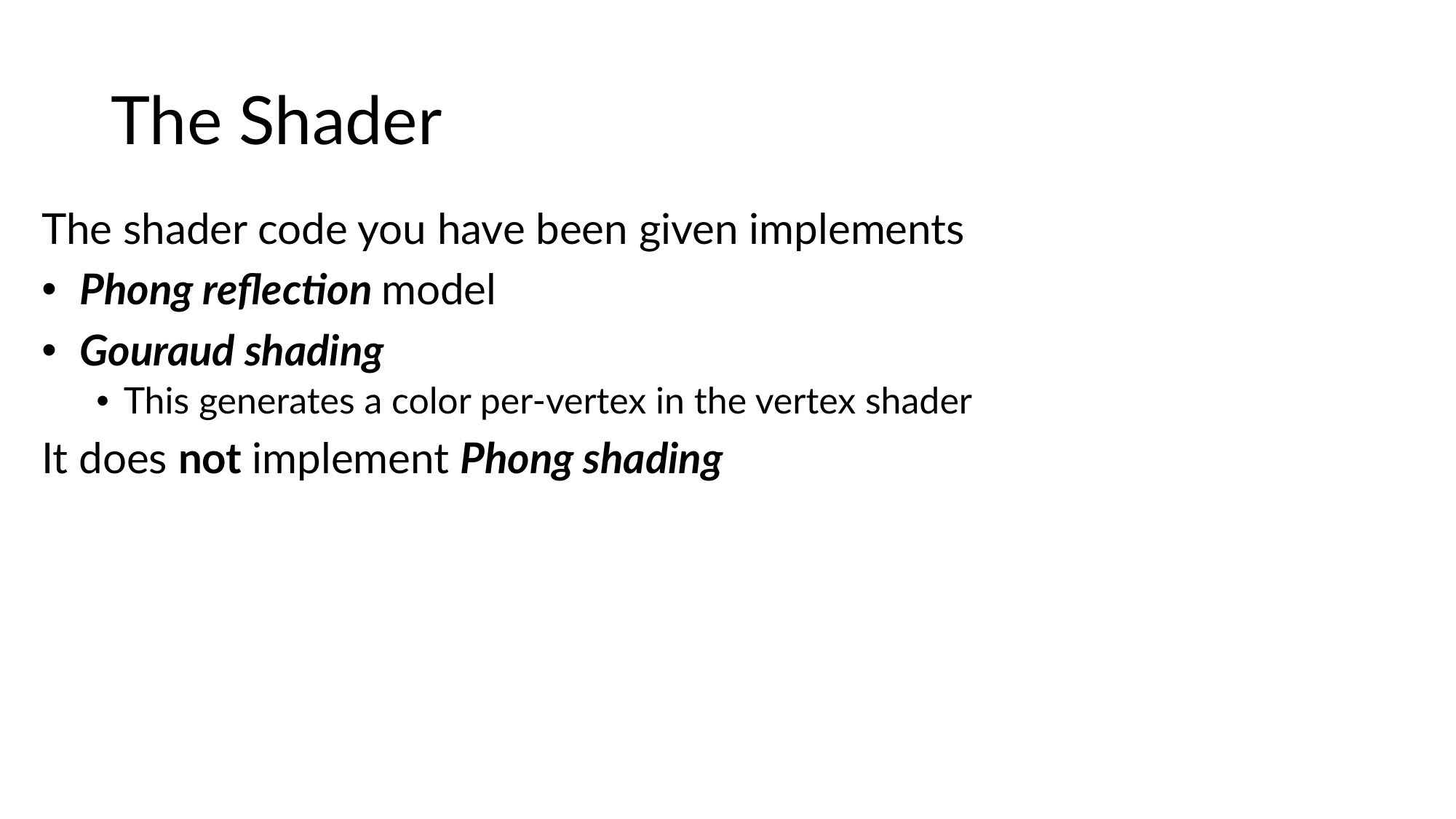

# The Shader
The shader code you have been given implements
 Phong reflection model
 Gouraud shading
This generates a color per-vertex in the vertex shader
It does not implement Phong shading